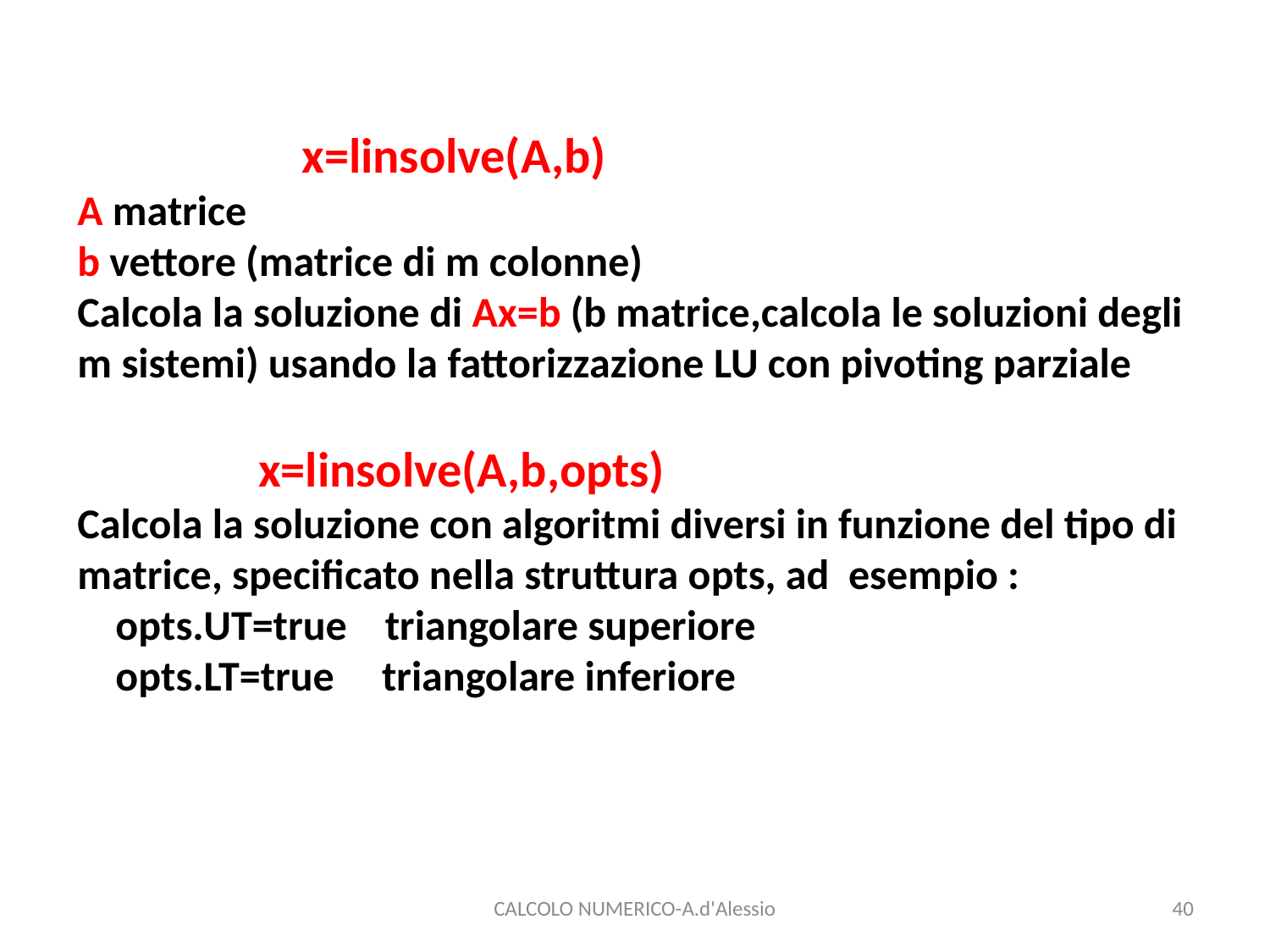

x=linsolve(A,b)
A matrice
b vettore (matrice di m colonne)
Calcola la soluzione di Ax=b (b matrice,calcola le soluzioni degli m sistemi) usando la fattorizzazione LU con pivoting parziale

                   x=linsolve(A,b,opts)
Calcola la soluzione con algoritmi diversi in funzione del tipo di matrice, specificato nella struttura opts, ad  esempio :
    opts.UT=true    triangolare superiore
    opts.LT=true     triangolare inferiore
CALCOLO NUMERICO-A.d'Alessio
40